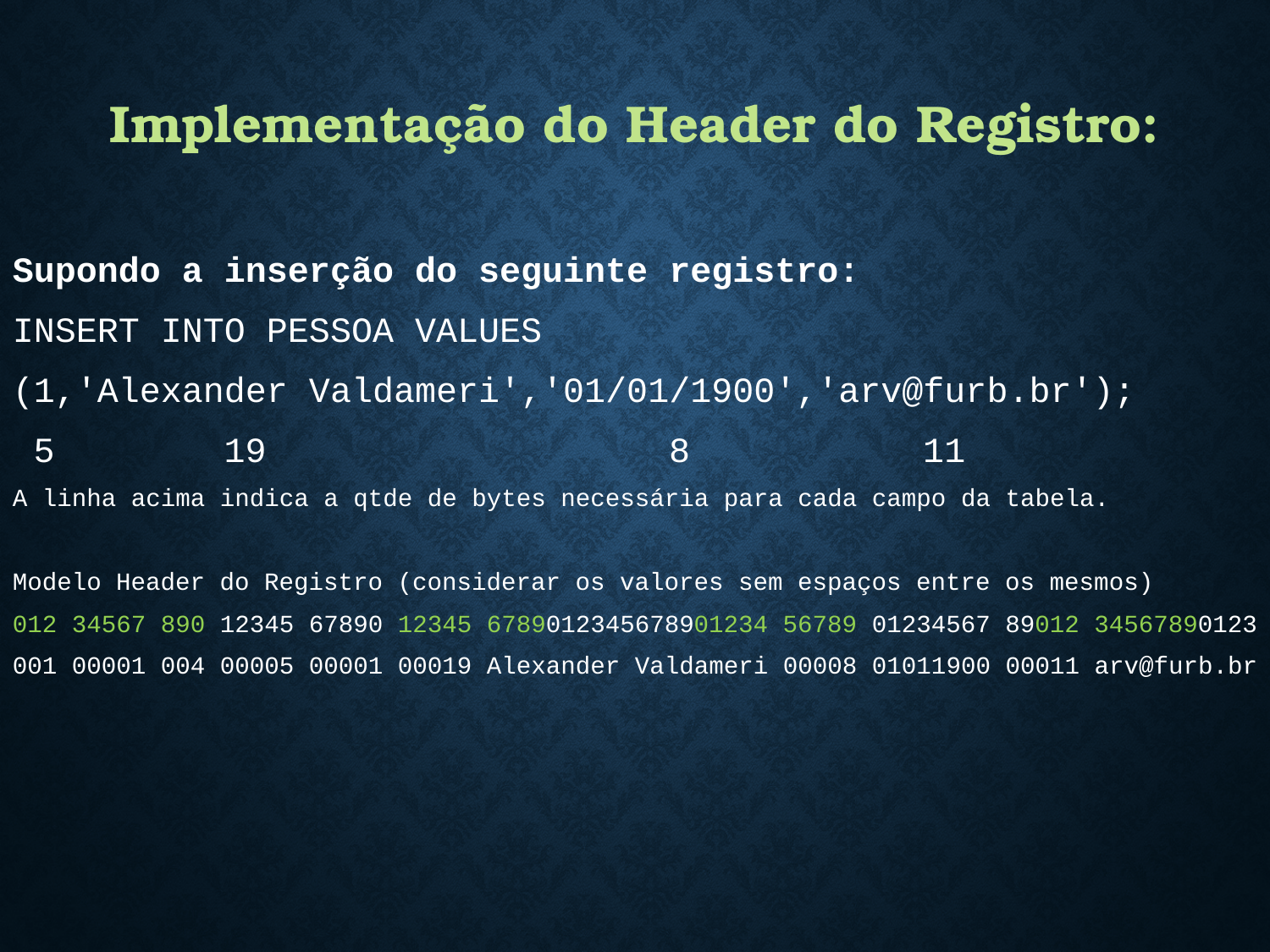

Implementação do Header do Registro:
Supondo a inserção do seguinte registro:
INSERT INTO PESSOA VALUES
(1,'Alexander Valdameri','01/01/1900','arv@furb.br');
 5        19                   8           11
A linha acima indica a qtde de bytes necessária para cada campo da tabela.

Modelo Header do Registro (considerar os valores sem espaços entre os mesmos)
012 34567 890 12345 67890 12345 6789012345678901234 56789 01234567 89012 34567890123
001 00001 004 00005 00001 00019 Alexander Valdameri 00008 01011900 00011 arv@furb.br